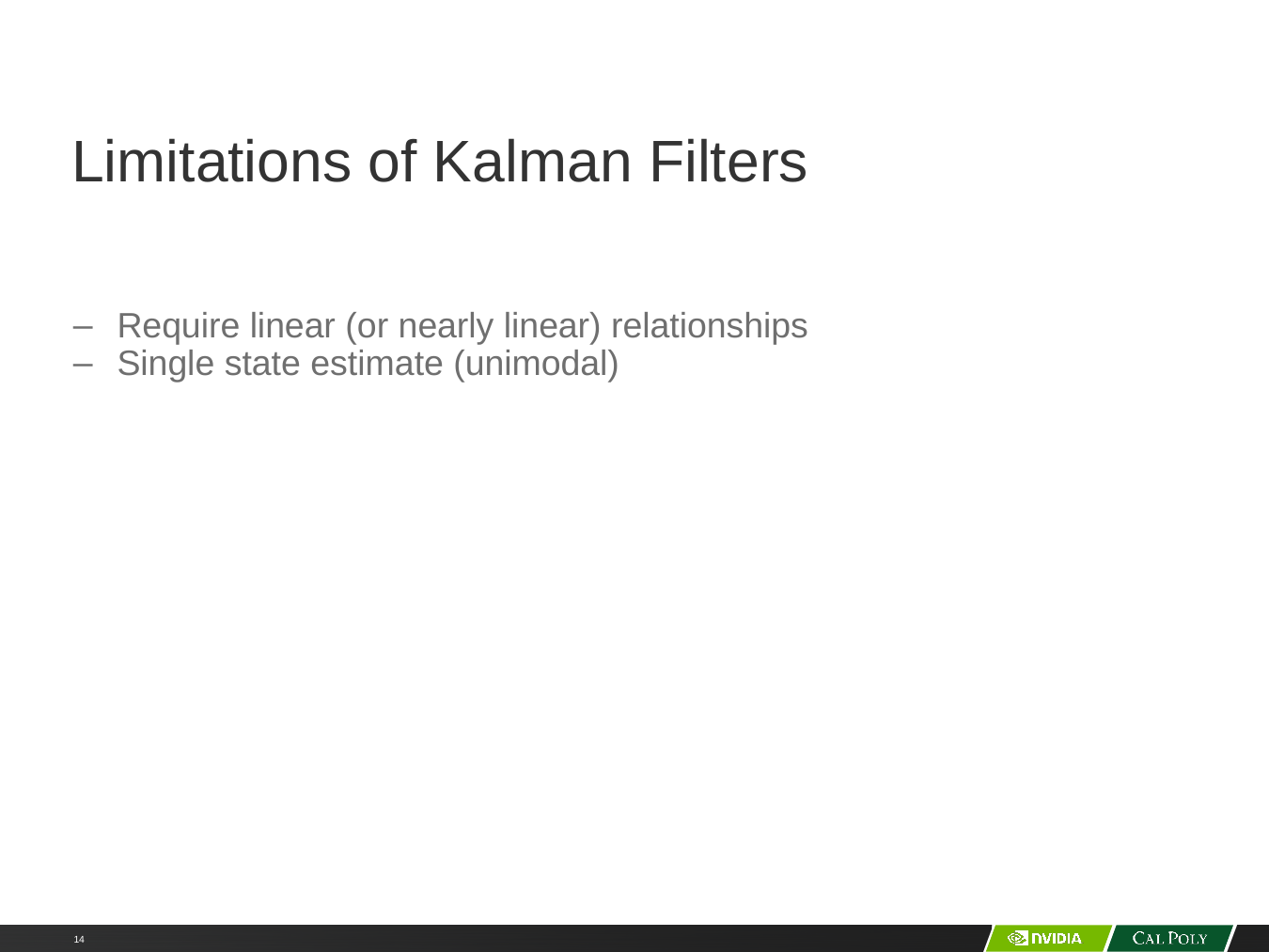

# Limitations of Kalman Filters
Require linear (or nearly linear) relationships
Single state estimate (unimodal)